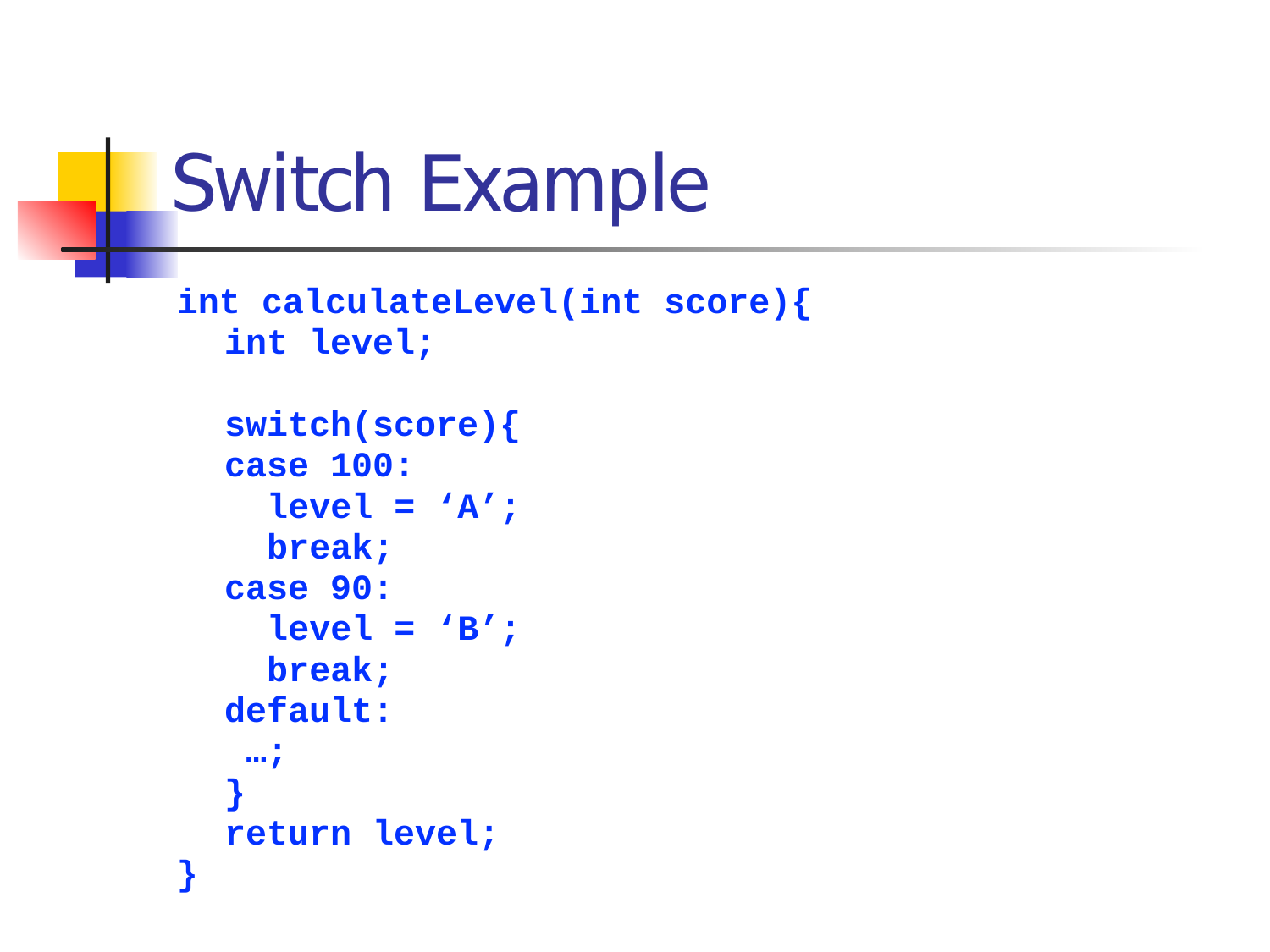

# Switch Example
int calculateLevel(int score){
	int level;

	switch(score){
	case 100:
	  level = ‘A’;
	  break;
	case 90:
	  level = ‘B’;
	  break;
	default:
	 …;
	}
	return level;
}